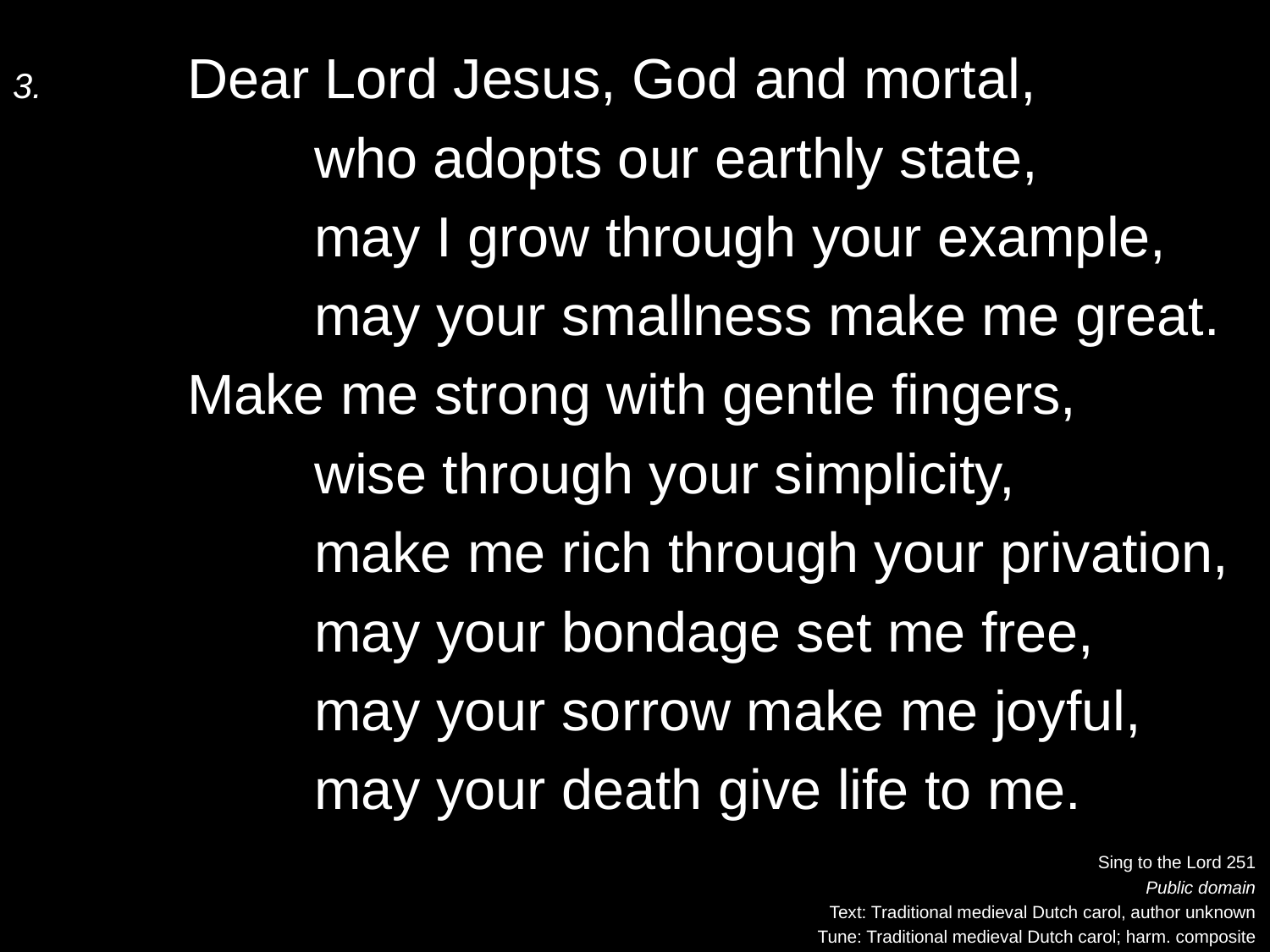

3.	Dear Lord Jesus, God and mortal,
		who adopts our earthly state,
		may I grow through your example,
		may your smallness make me great.
	Make me strong with gentle fingers,
		wise through your simplicity,
		make me rich through your privation,
		may your bondage set me free,
		may your sorrow make me joyful,
		may your death give life to me.
Sing to the Lord 251
Public domain
Text: Traditional medieval Dutch carol, author unknown
Tune: Traditional medieval Dutch carol; harm. composite